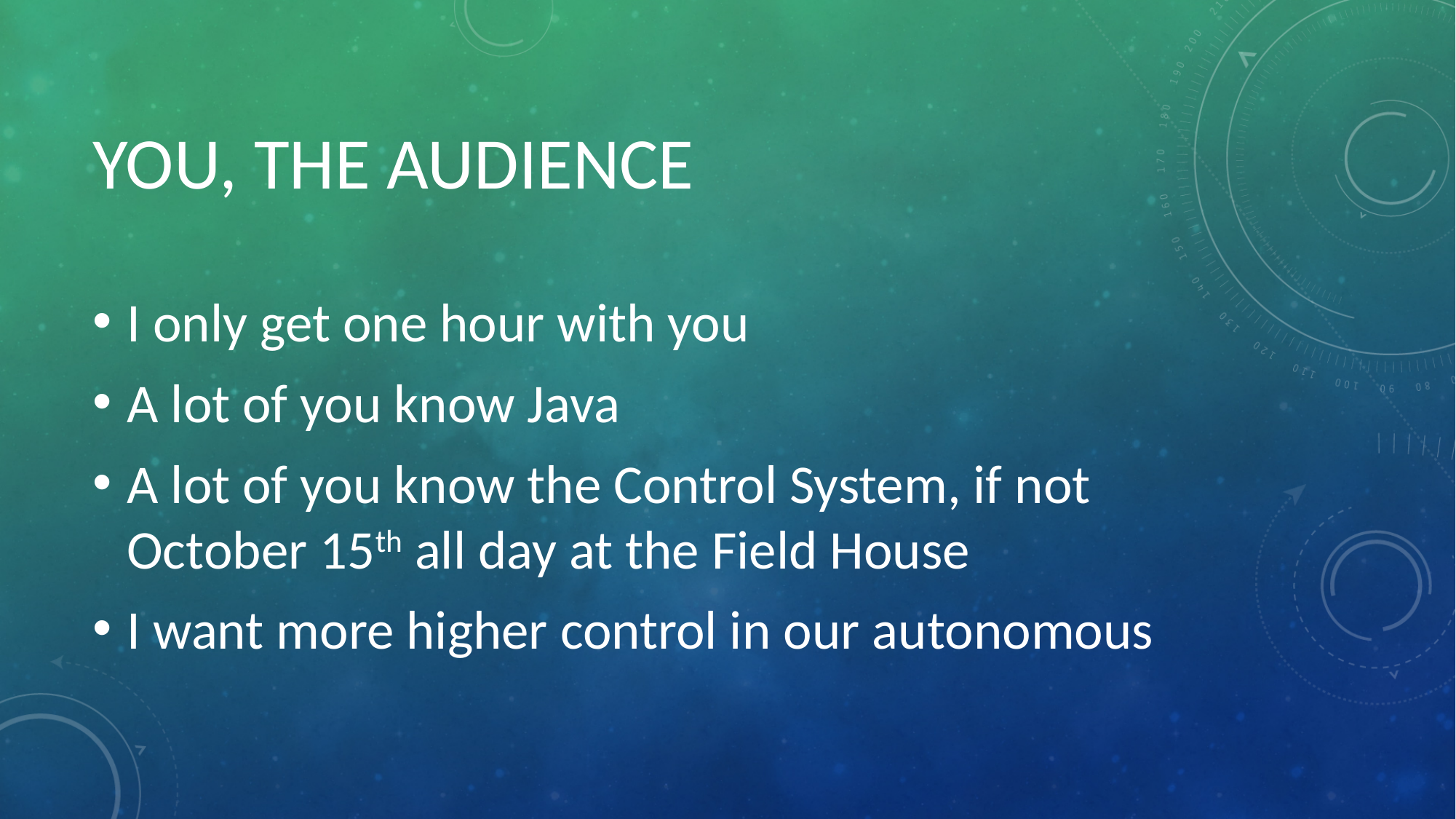

# You, the audience
I only get one hour with you
A lot of you know Java
A lot of you know the Control System, if not October 15th all day at the Field House
I want more higher control in our autonomous